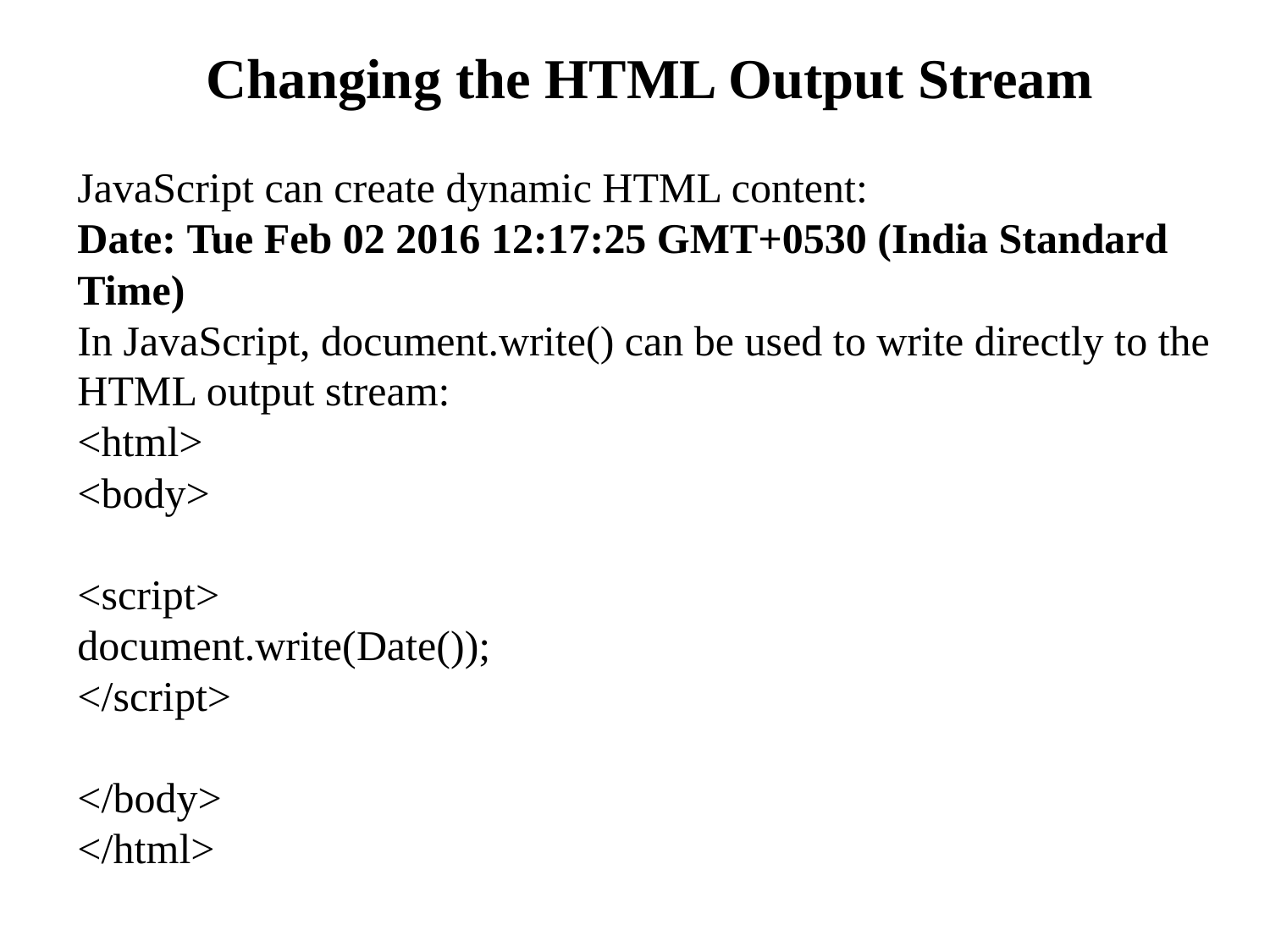

Changing the HTML Output Stream

JavaScript can create dynamic HTML content:
Date: Tue Feb 02 2016 12:17:25 GMT+0530 (India Standard Time)
In JavaScript, document.write() can be used to write directly to the HTML output stream:
<html>
<body>

<script>
document.write(Date());
</script>

</body>
</html>